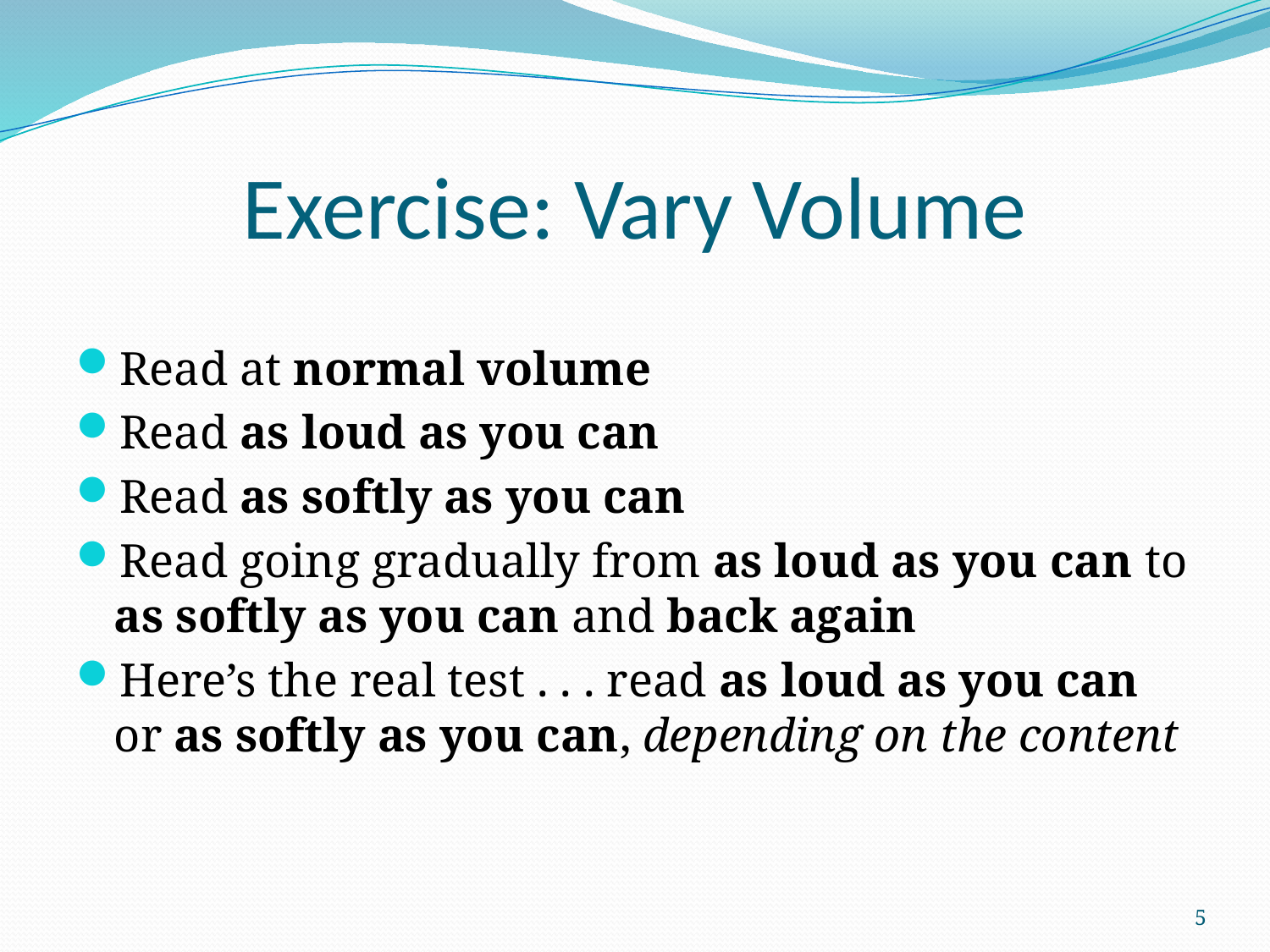

# Exercise: Vary Volume

Read at normal volume
Read as loud as you can
Read as softly as you can
Read going gradually from as loud as you can to as softly as you can and back again
Here’s the real test . . . read as loud as you can or as softly as you can, depending on the content

5